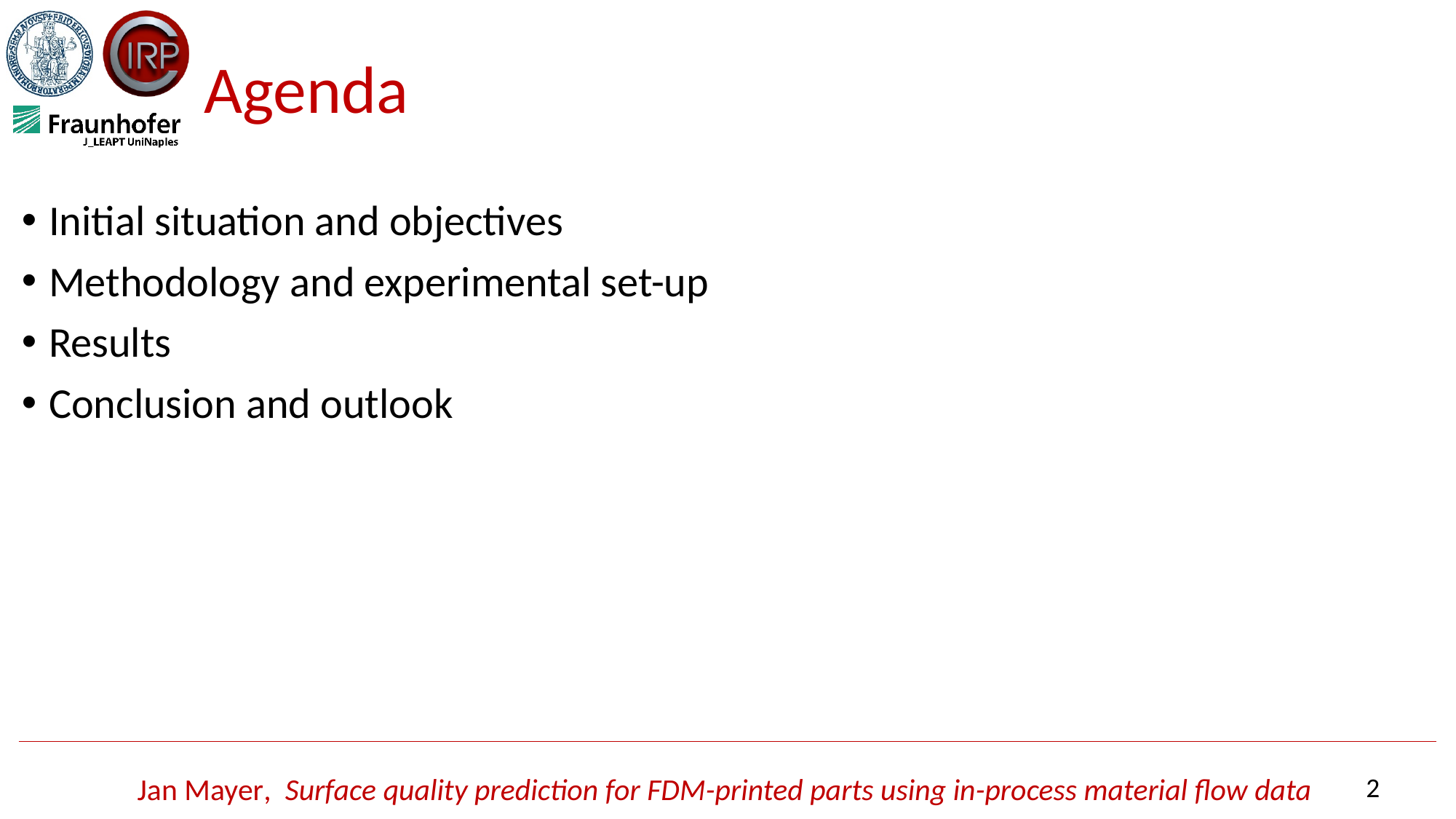

# Agenda
Initial situation and objectives
Methodology and experimental set-up
Results
Conclusion and outlook
Jan Mayer,  Surface quality prediction for FDM-printed parts using in-process material flow data